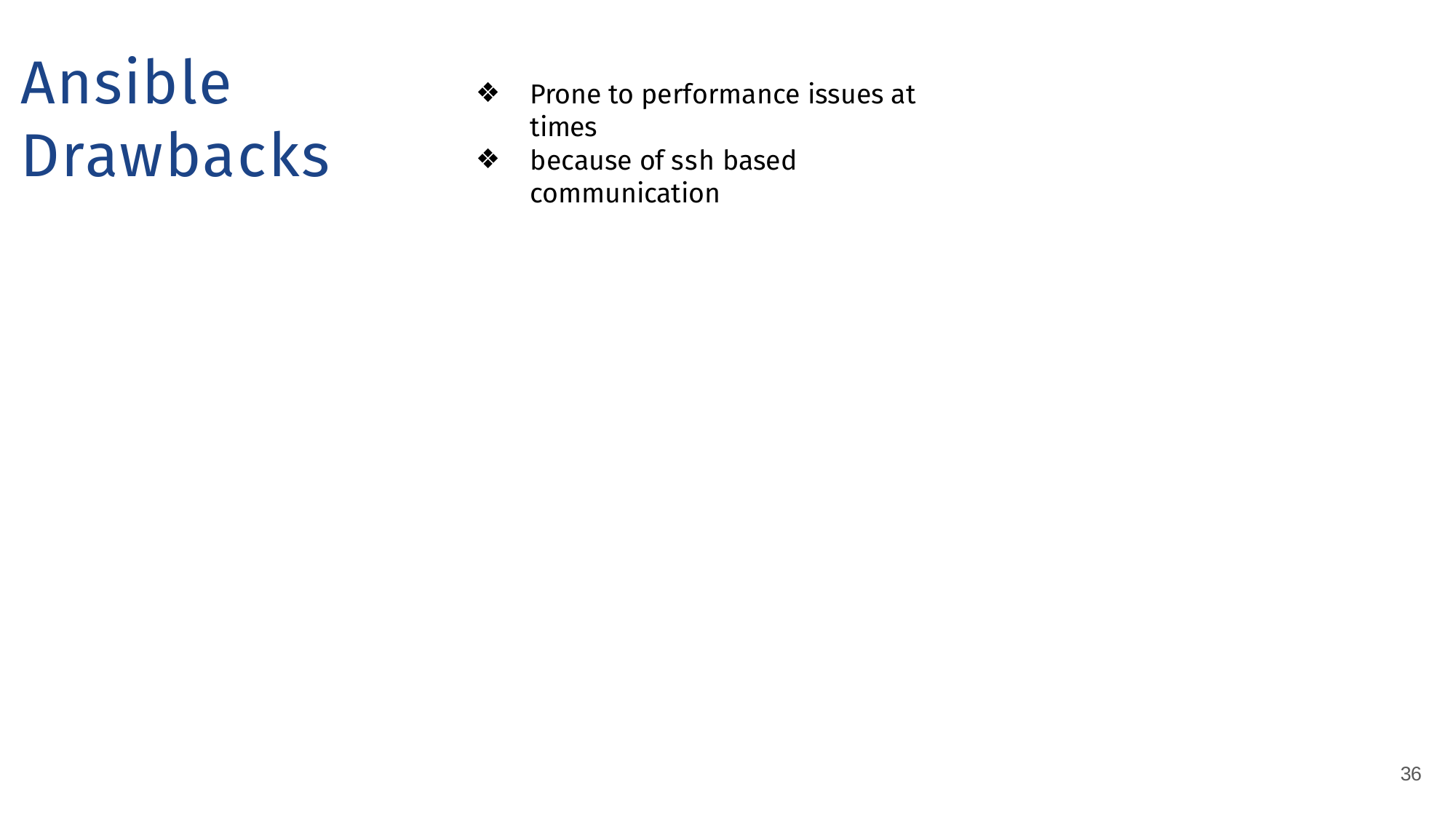

# Ansible Drawbacks
Prone to performance issues at times
because of ssh based communication
36